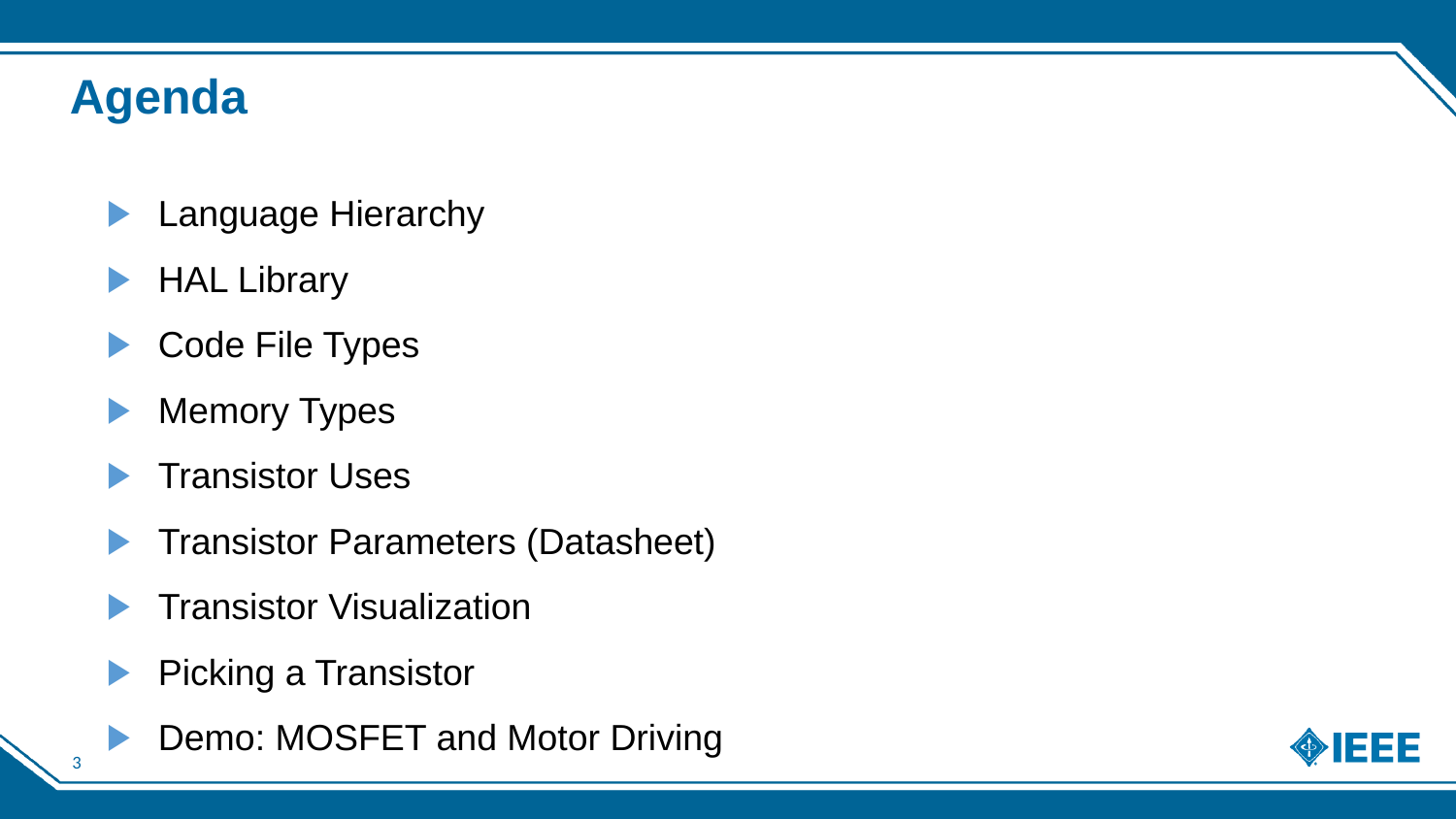

# Agenda
Language Hierarchy
HAL Library
Code File Types
Memory Types
Transistor Uses
Transistor Parameters (Datasheet)
Transistor Visualization
Picking a Transistor
Demo: MOSFET and Motor Driving